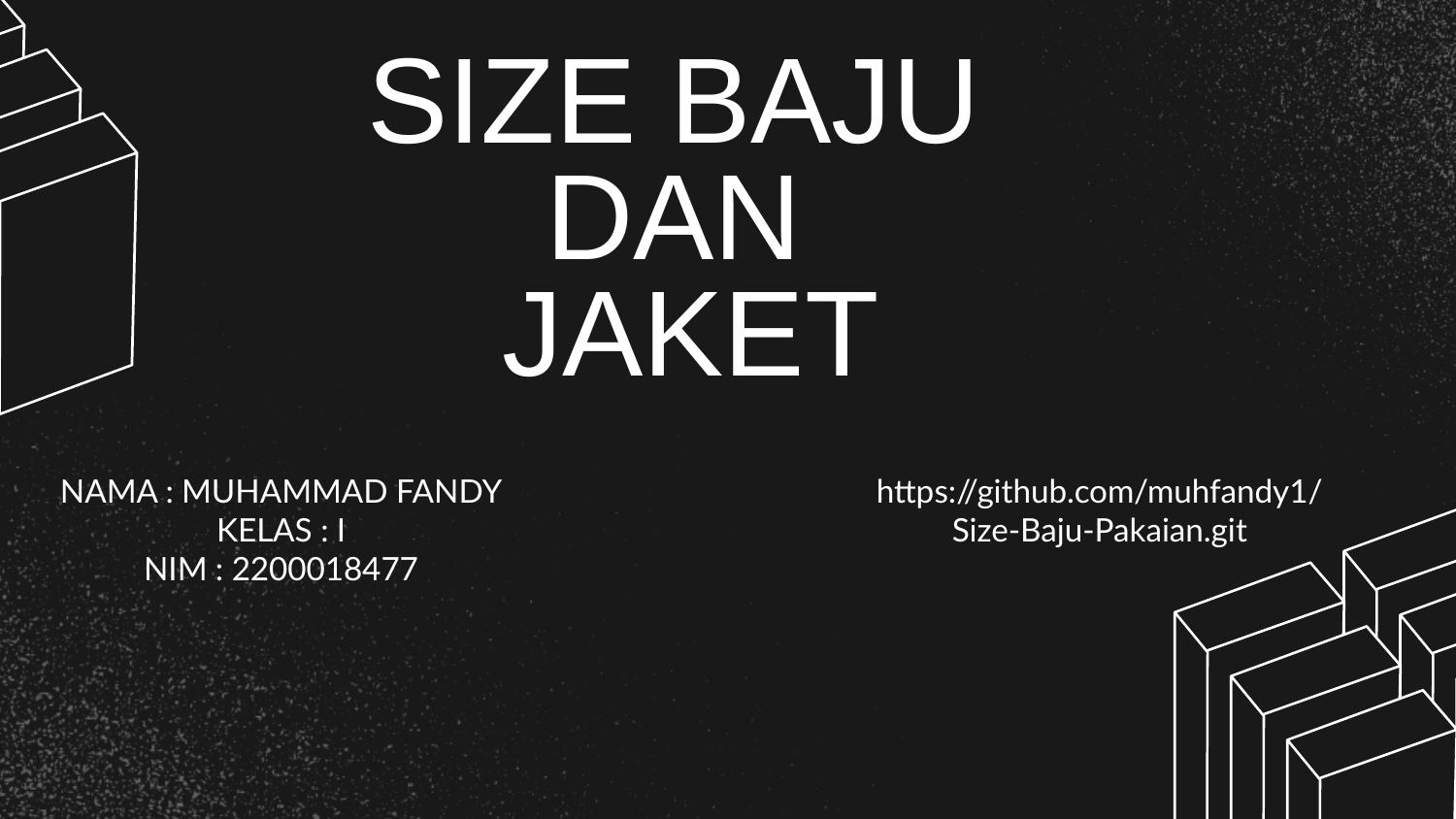

# SIZE BAJU DAN JAKET
NAMA : MUHAMMAD FANDY
KELAS : I
NIM : 2200018477

https://github.com/muhfandy1/Size-Baju-Pakaian.git